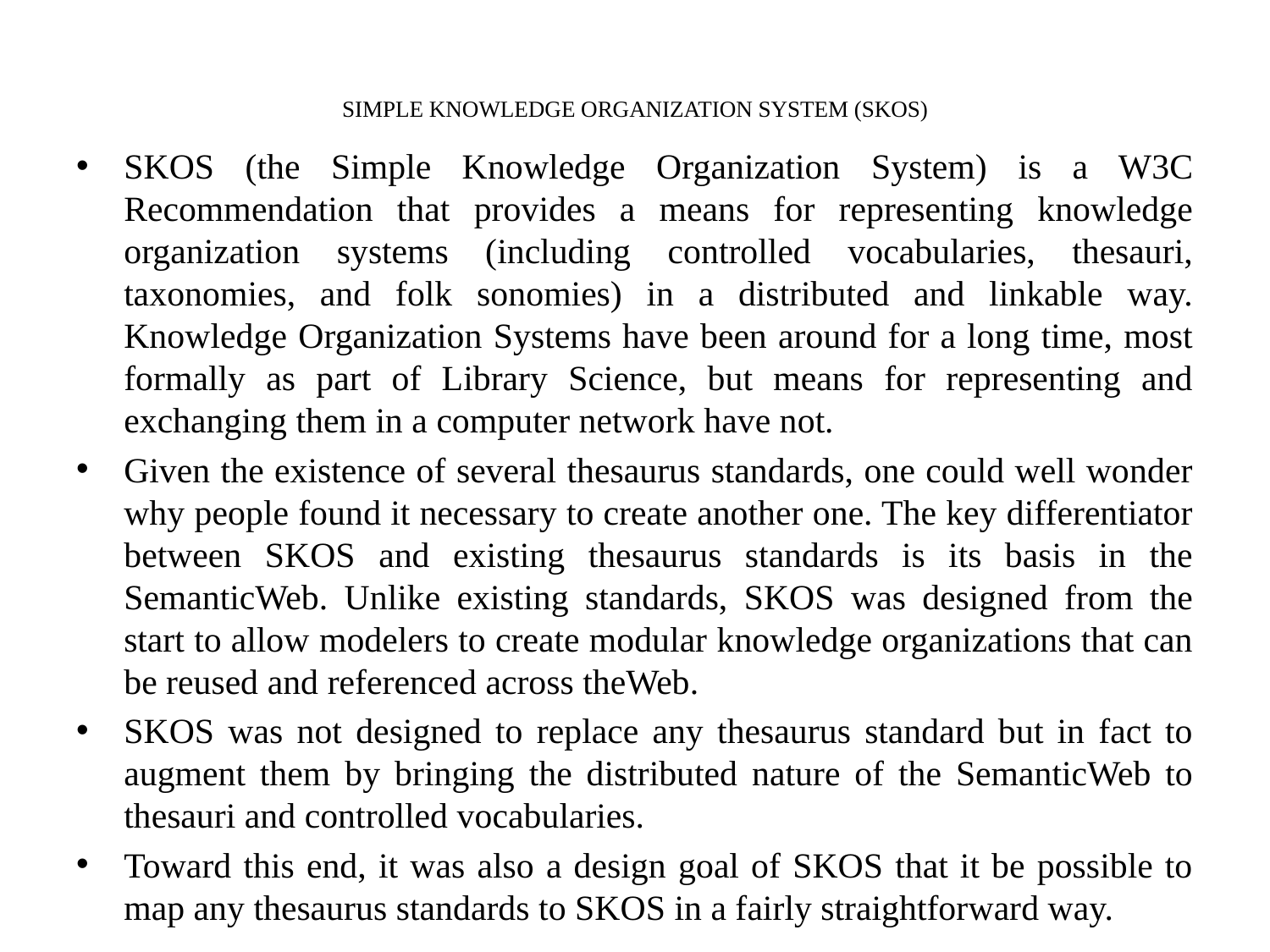

# SIMPLE KNOWLEDGE ORGANIZATION SYSTEM (SKOS)
SKOS (the Simple Knowledge Organization System) is a W3C Recommendation that provides a means for representing knowledge organization systems (including controlled vocabularies, thesauri, taxonomies, and folk sonomies) in a distributed and linkable way. Knowledge Organization Systems have been around for a long time, most formally as part of Library Science, but means for representing and exchanging them in a computer network have not.
Given the existence of several thesaurus standards, one could well wonder why people found it necessary to create another one. The key differentiator between SKOS and existing thesaurus standards is its basis in the SemanticWeb. Unlike existing standards, SKOS was designed from the start to allow modelers to create modular knowledge organizations that can be reused and referenced across theWeb.
SKOS was not designed to replace any thesaurus standard but in fact to augment them by bringing the distributed nature of the SemanticWeb to thesauri and controlled vocabularies.
Toward this end, it was also a design goal of SKOS that it be possible to map any thesaurus standards to SKOS in a fairly straightforward way.